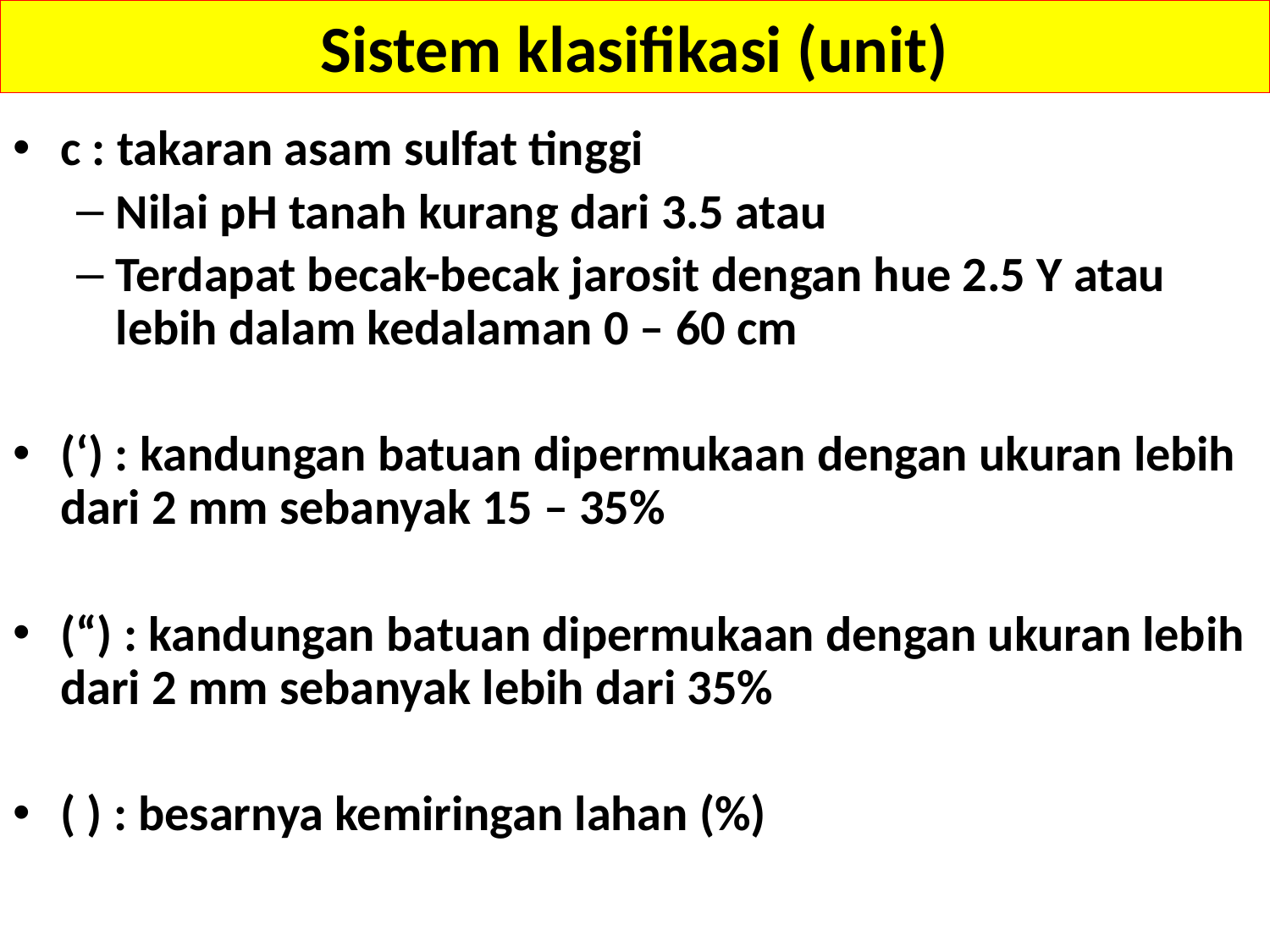

# Sistem klasifikasi (unit)
c : takaran asam sulfat tinggi
Nilai pH tanah kurang dari 3.5 atau
Terdapat becak-becak jarosit dengan hue 2.5 Y atau lebih dalam kedalaman 0 – 60 cm

(‘) : kandungan batuan dipermukaan dengan ukuran lebih dari 2 mm sebanyak 15 – 35%

(“) : kandungan batuan dipermukaan dengan ukuran lebih dari 2 mm sebanyak lebih dari 35%

( ) : besarnya kemiringan lahan (%)